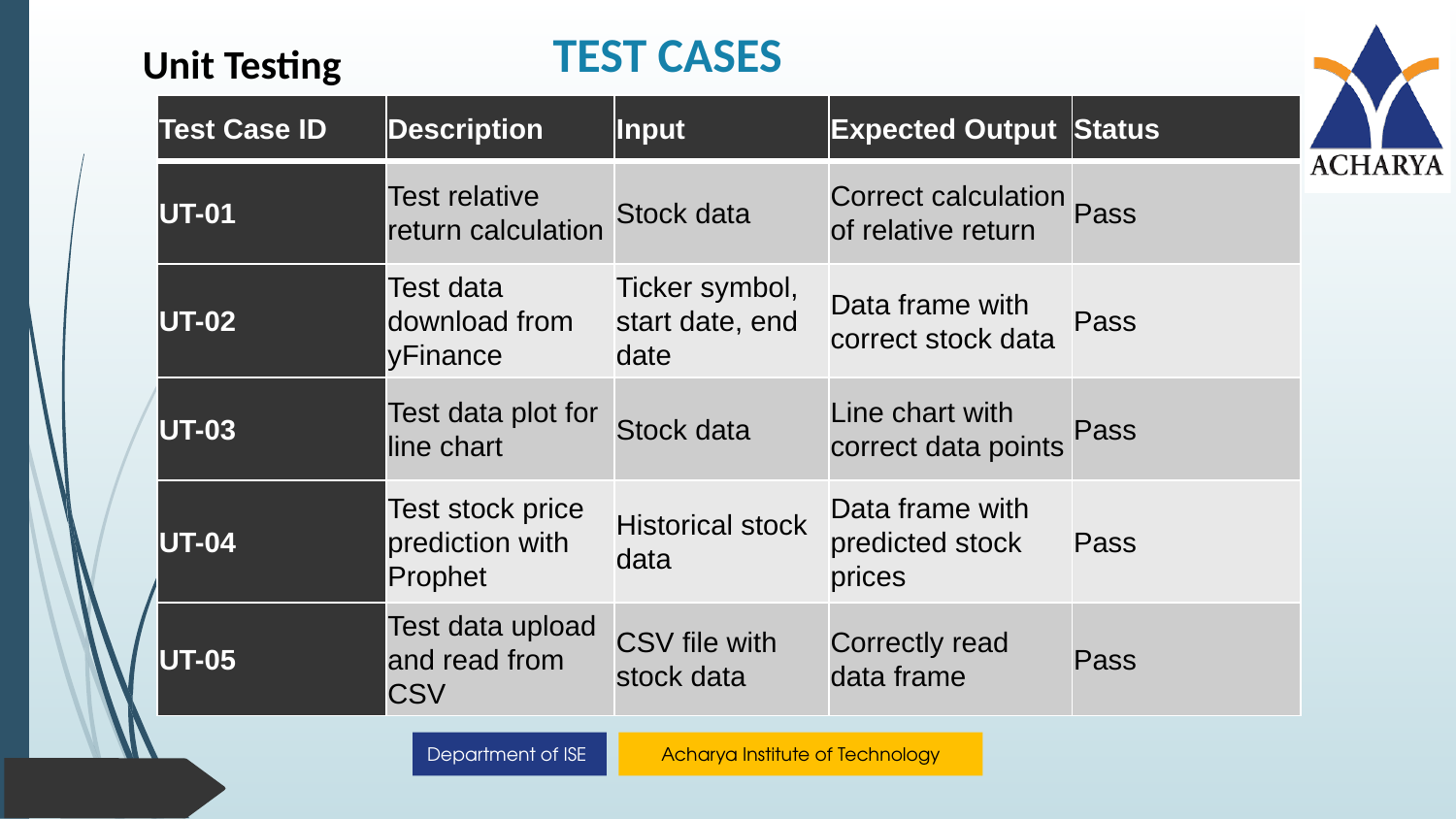

TEST CASES
Unit Testing
| Test Case ID | Description | Input | Expected Output | Status |
| --- | --- | --- | --- | --- |
| UT-01 | Test relative return calculation | Stock data | Correct calculation of relative return | Pass |
| UT-02 | Test data download from yFinance | Ticker symbol, start date, end date | Data frame with correct stock data | Pass |
| UT-03 | Test data plot for line chart | Stock data | Line chart with correct data points | Pass |
| UT-04 | Test stock price prediction with Prophet | Historical stock data | Data frame with predicted stock prices | Pass |
| UT-05 | Test data upload and read from CSV | CSV file with stock data | Correctly read data frame | Pass |